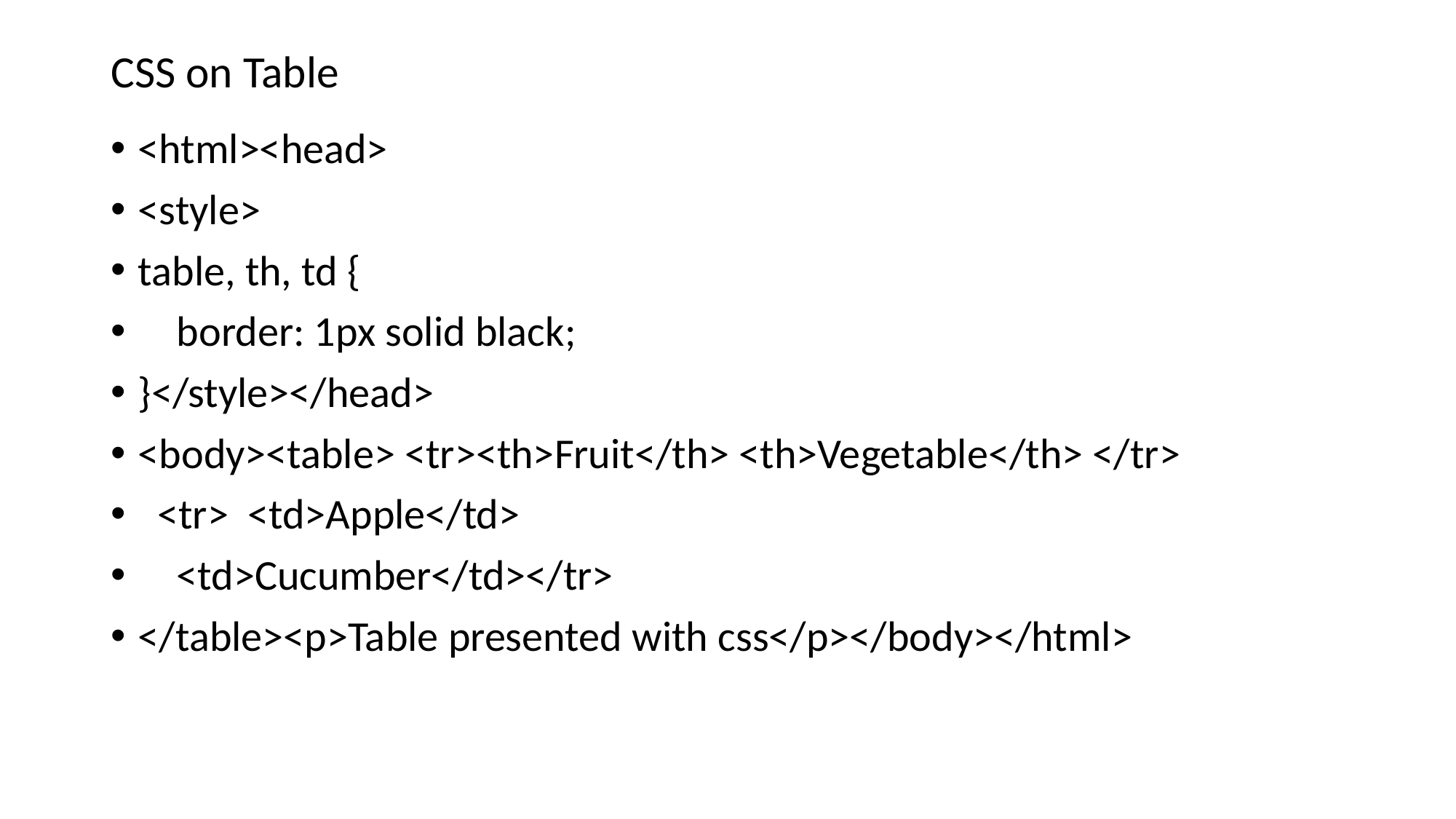

# CSS on Table
<html><head>
<style>
table, th, td {
    border: 1px solid black;
}</style></head>
<body><table> <tr><th>Fruit</th> <th>Vegetable</th> </tr>
  <tr>  <td>Apple</td>
    <td>Cucumber</td></tr>
</table><p>Table presented with css</p></body></html>